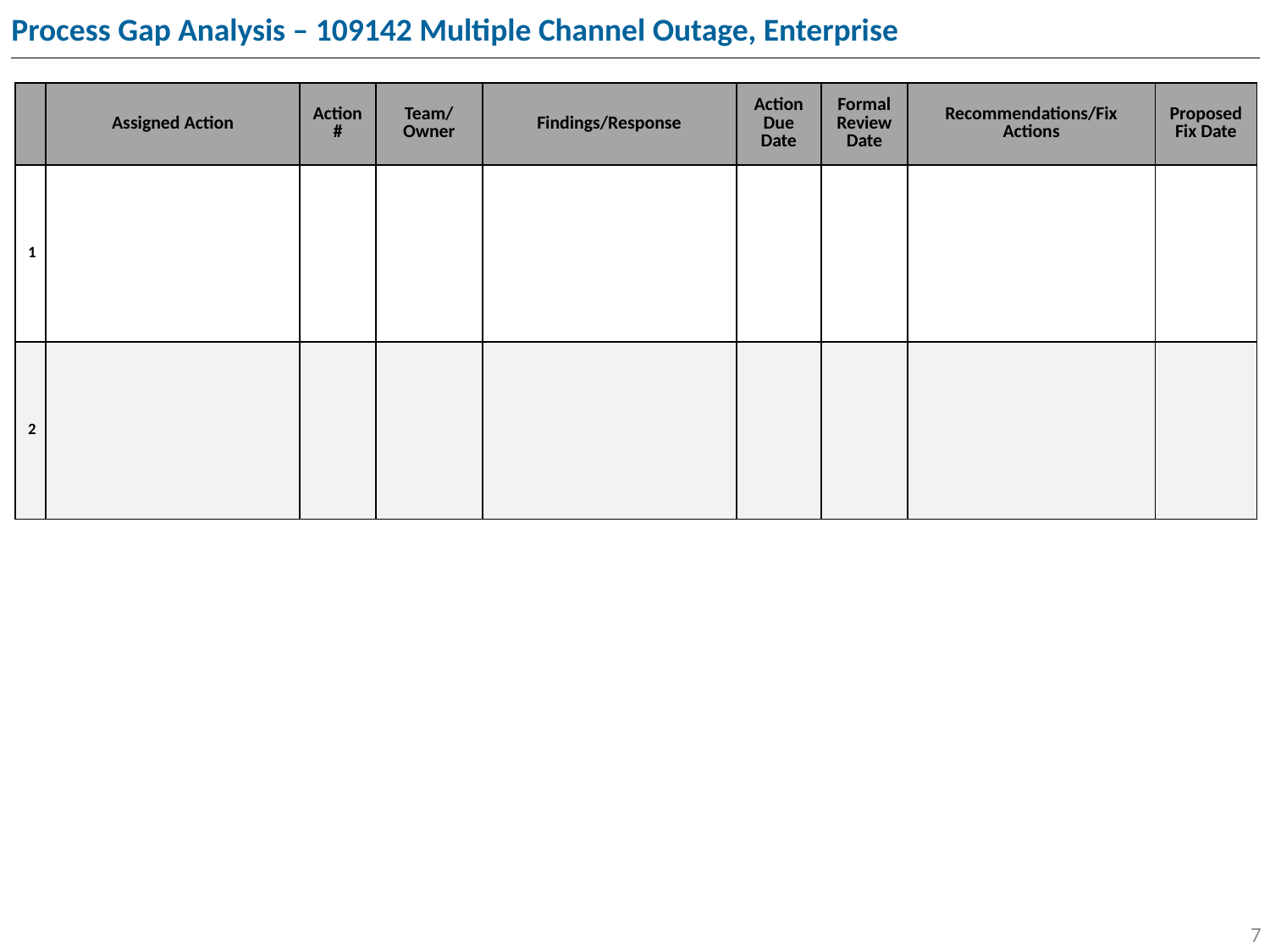

Process Gap Analysis – 109142 Multiple Channel Outage, Enterprise
|  | Assigned Action | Action # | Team/ Owner | Findings/Response | Action Due Date | Formal Review Date | Recommendations/Fix Actions | Proposed Fix Date |
| --- | --- | --- | --- | --- | --- | --- | --- | --- |
| 1 |  |  |  |  |  |  |  |  |
| 2 |  |  |  |  |  |  |  |  |
7